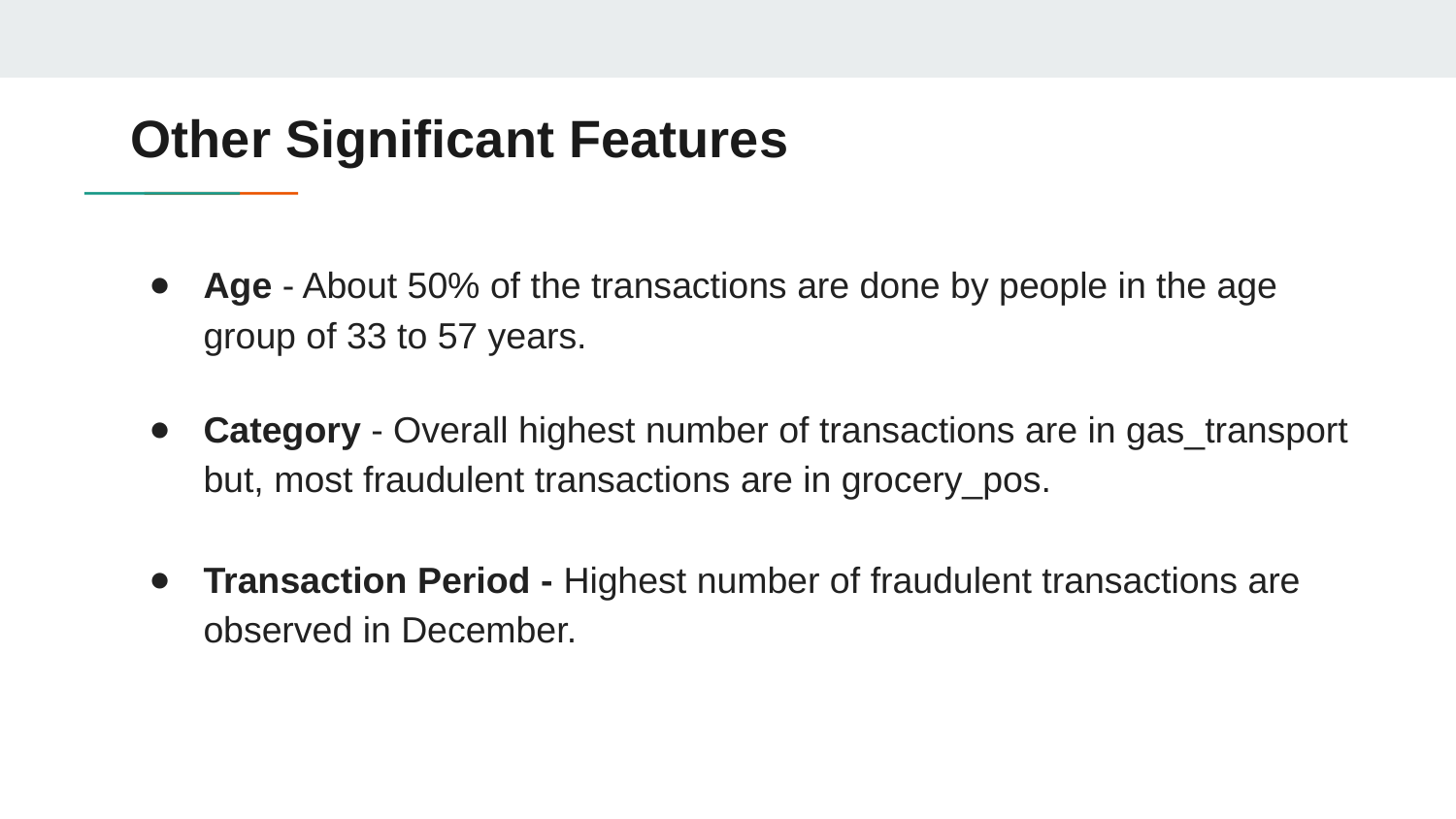

# Other Significant Features
Age - About 50% of the transactions are done by people in the age group of 33 to 57 years.
Category - Overall highest number of transactions are in gas_transport but, most fraudulent transactions are in grocery_pos.
Transaction Period - Highest number of fraudulent transactions are observed in December.